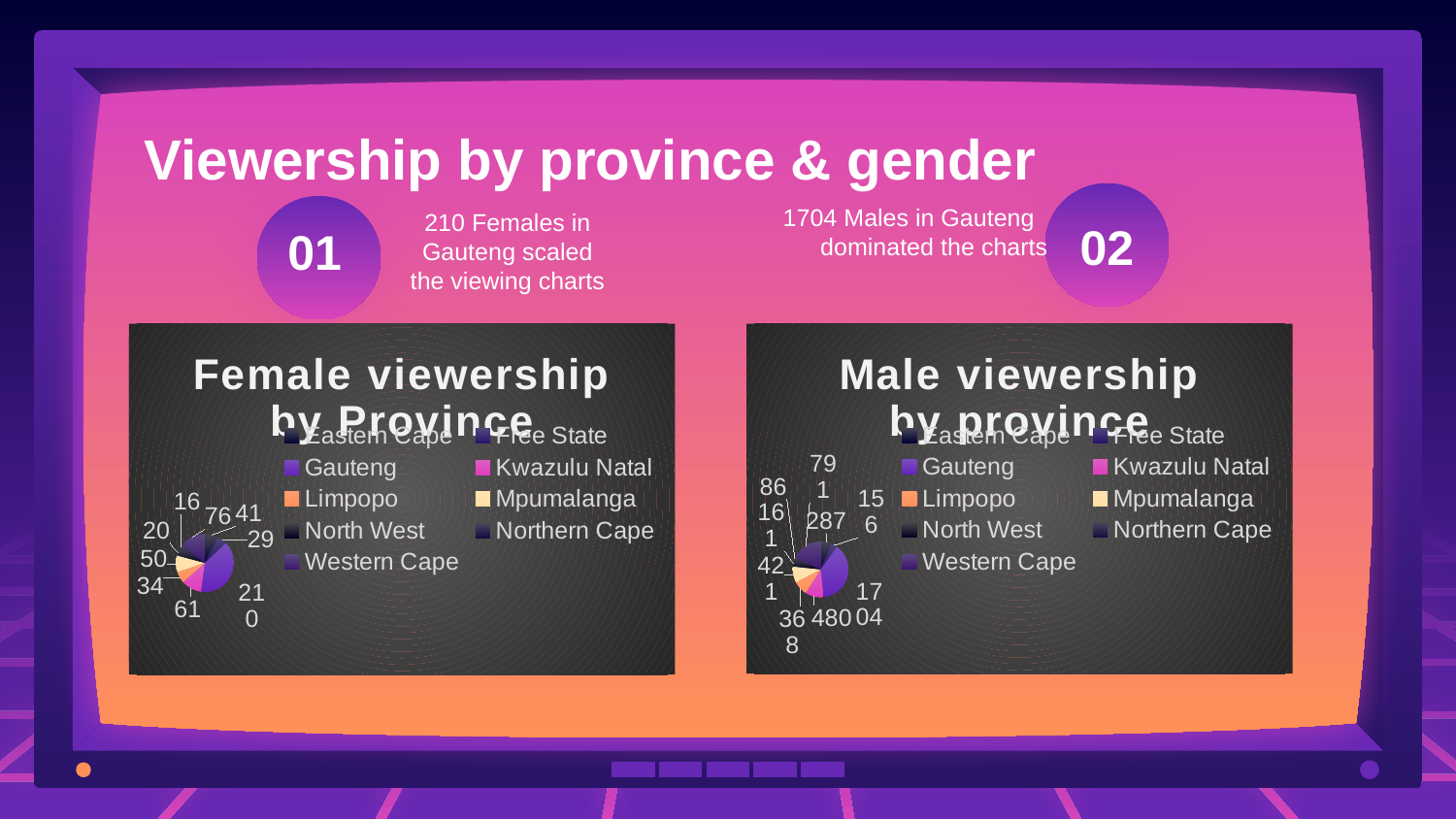

Viewership by province & gender

1704 Males in Gauteng dominated the charts
210 Females in Gauteng scaled the viewing charts

02
# 01

### Chart: Female viewership by Province

| Category | Total |
|---|---|
| Eastern Cape | 41.0 |
| Free State | 29.0 |
| Gauteng | 210.0 |
| Kwazulu Natal | 61.0 |
| Limpopo | 34.0 |
| Mpumalanga | 50.0 |
| North West | 20.0 |
| Northern Cape | 16.0 |
| Western Cape | 76.0 |

### Chart: Male viewership by province

| Category | Total |
|---|---|
| Eastern Cape | 287.0 |
| Free State | 156.0 |
| Gauteng | 1704.0 |
| Kwazulu Natal | 480.0 |
| Limpopo | 368.0 |
| Mpumalanga | 421.0 |
| North West | 161.0 |
| Northern Cape | 86.0 |
| Western Cape | 791.0 |